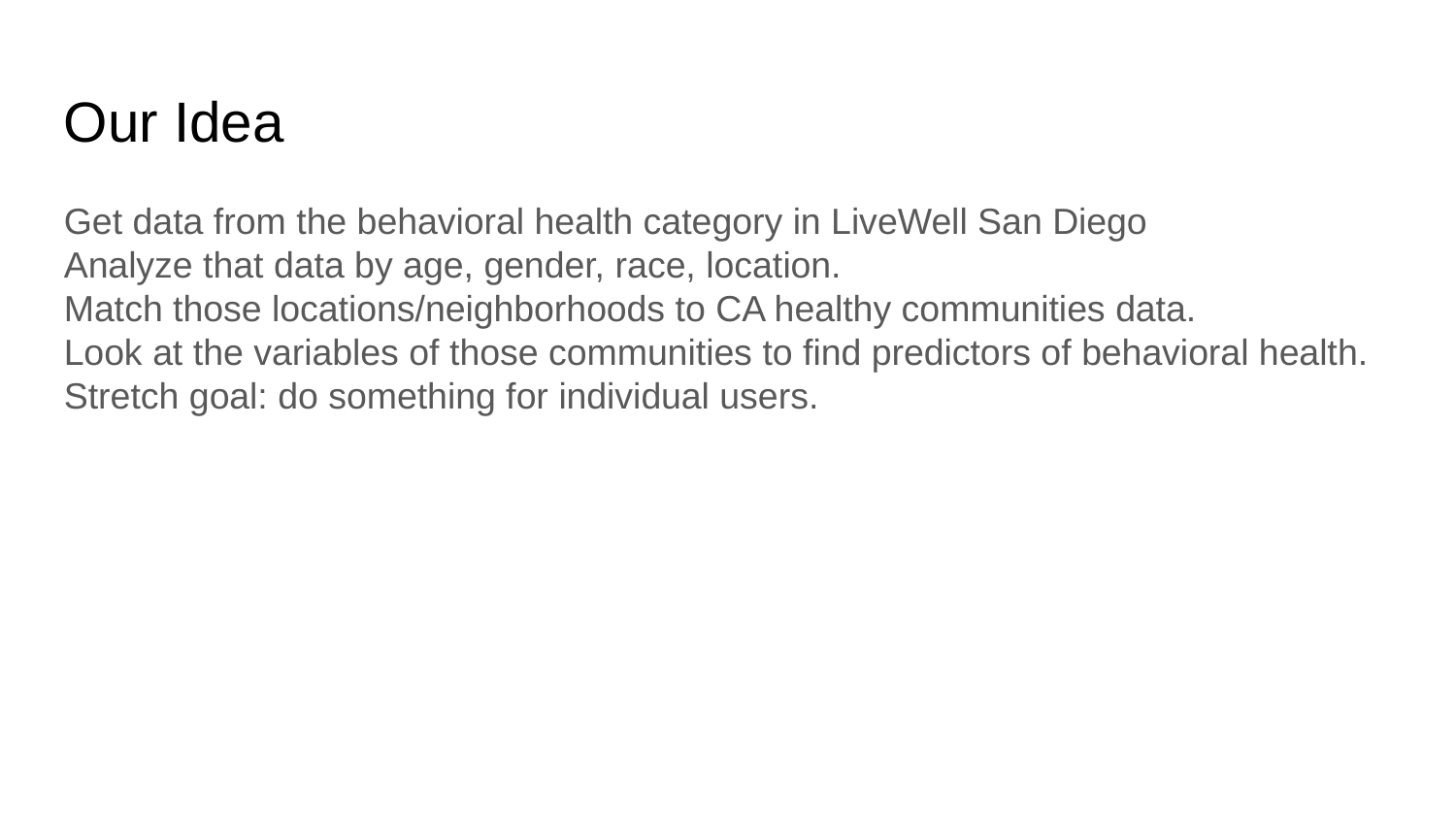

Our Idea
Get data from the behavioral health category in LiveWell San Diego
Analyze that data by age, gender, race, location.
Match those locations/neighborhoods to CA healthy communities data.
Look at the variables of those communities to find predictors of behavioral health.
Stretch goal: do something for individual users.